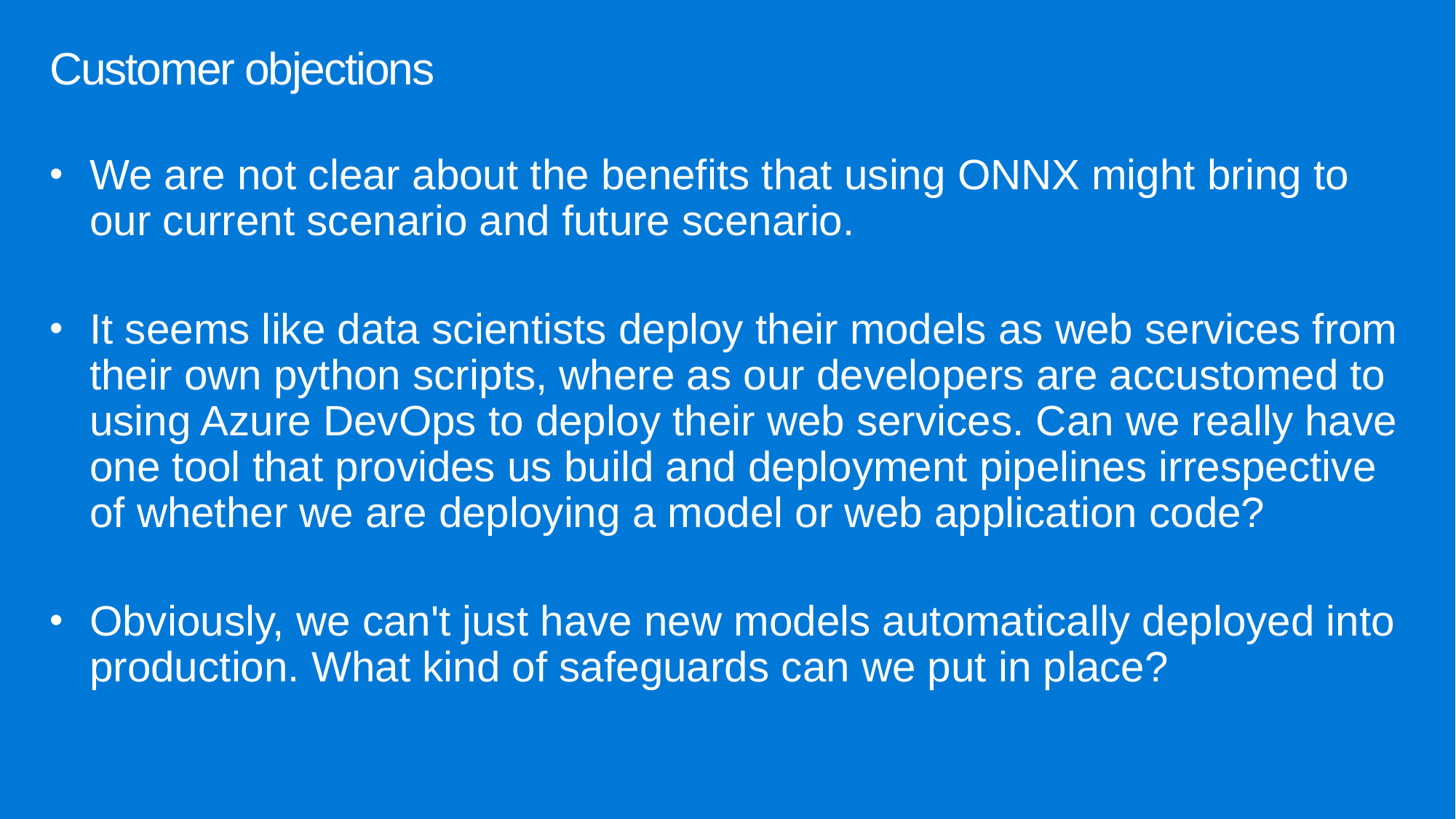

# Customer objections
We are not clear about the benefits that using ONNX might bring to our current scenario and future scenario.

It seems like data scientists deploy their models as web services from their own python scripts, where as our developers are accustomed to using Azure DevOps to deploy their web services. Can we really have one tool that provides us build and deployment pipelines irrespective of whether we are deploying a model or web application code?

Obviously, we can't just have new models automatically deployed into production. What kind of safeguards can we put in place?